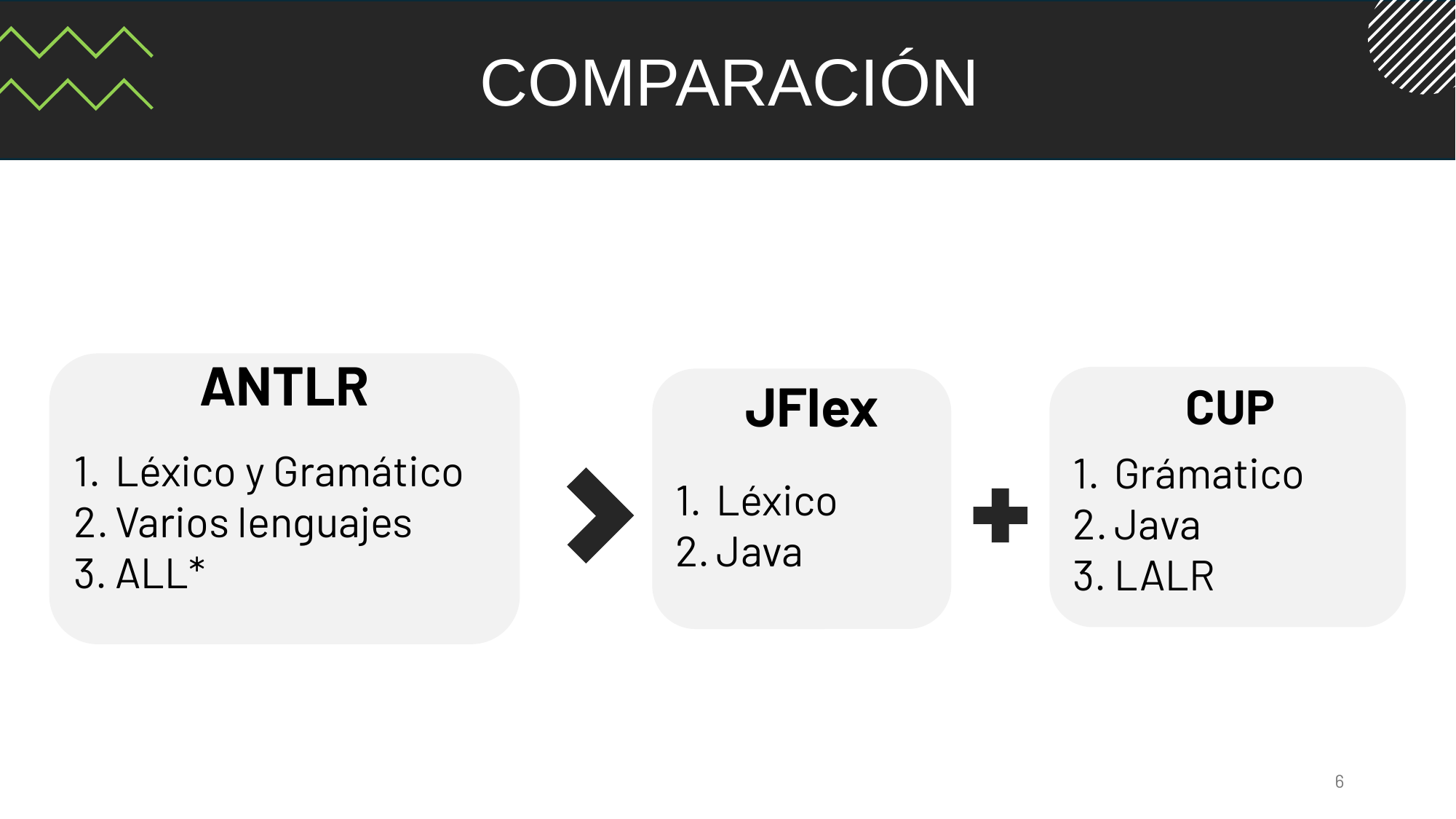

COMPARACIÓN

Léxico y Gramático
Varios lenguajes
ALL*
ANTLR
JFlex

Grámatico
Java
LALR

Léxico
Java
CUP

6